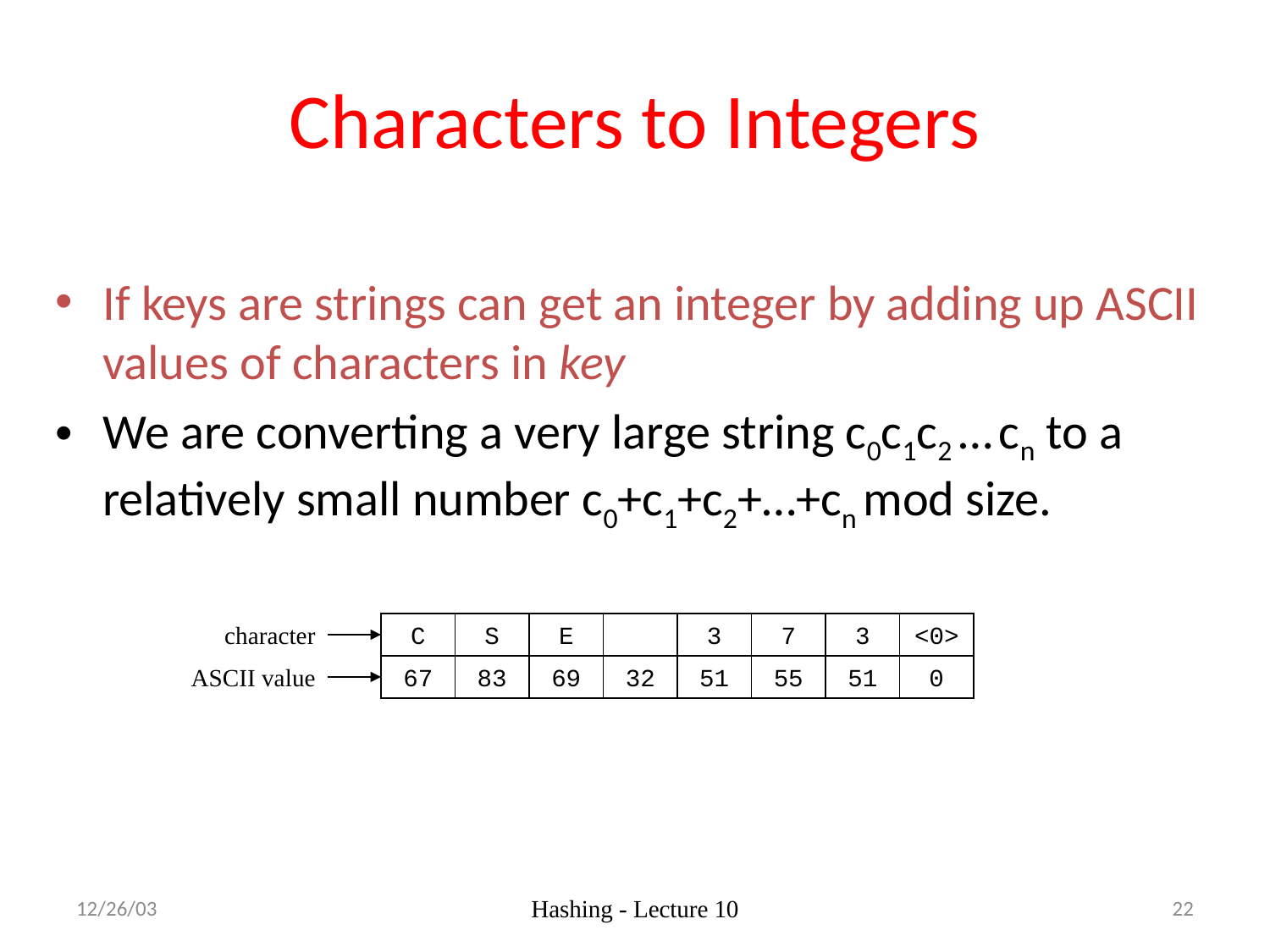

# Characters to Integers
If keys are strings can get an integer by adding up ASCII values of characters in key
We are converting a very large string c0c1c2 … cn to a relatively small number c0+c1+c2+…+cn mod size.
character
C
S
E

3
7
3
<0>
ASCII value
67
83
69
32
51
55
51
0
12/26/03
Hashing - Lecture 10
22